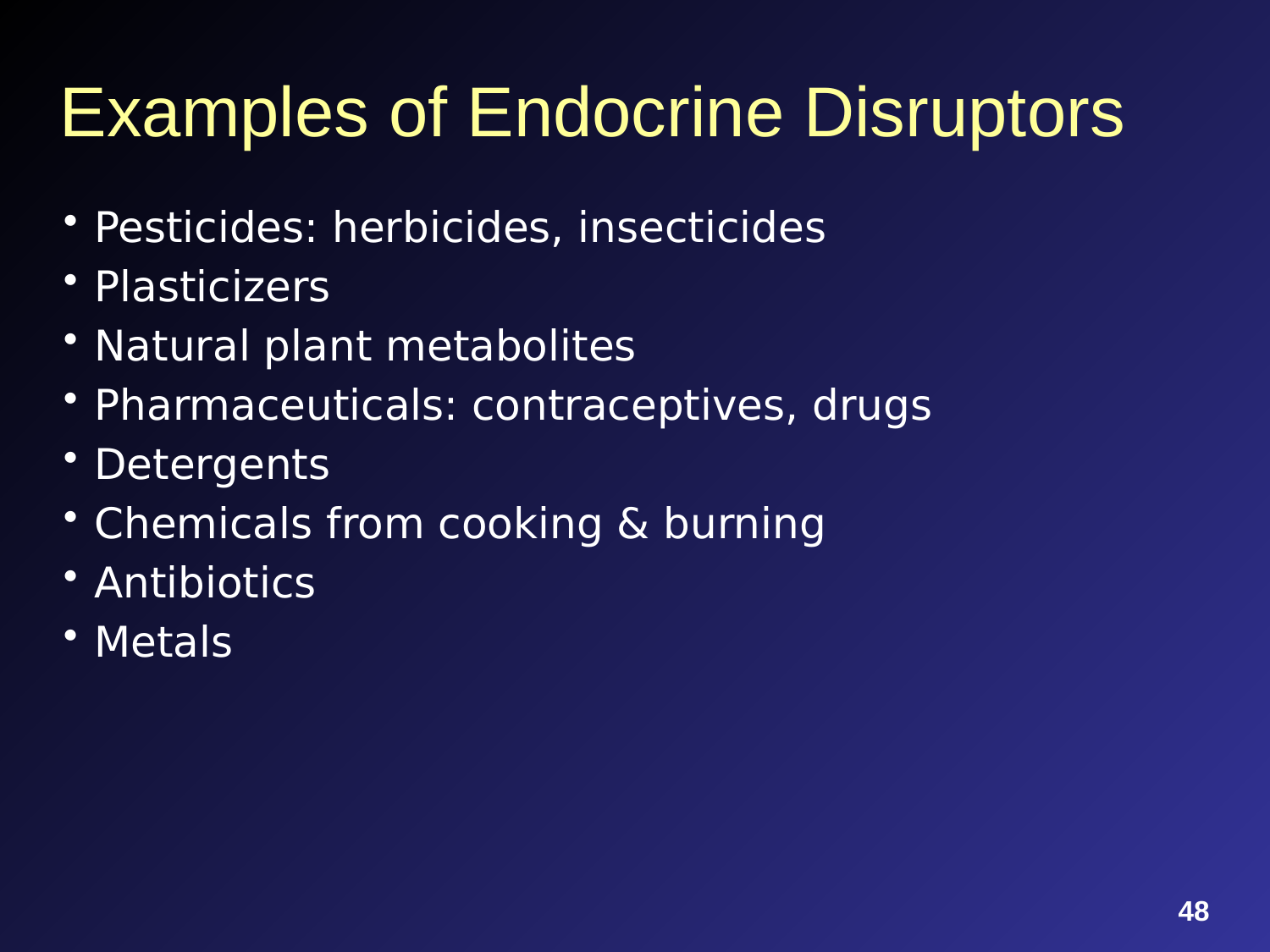

# Examples of Endocrine Disruptors
Pesticides: herbicides, insecticides
Plasticizers
Natural plant metabolites
Pharmaceuticals: contraceptives, drugs
Detergents
Chemicals from cooking & burning
Antibiotics
Metals
48